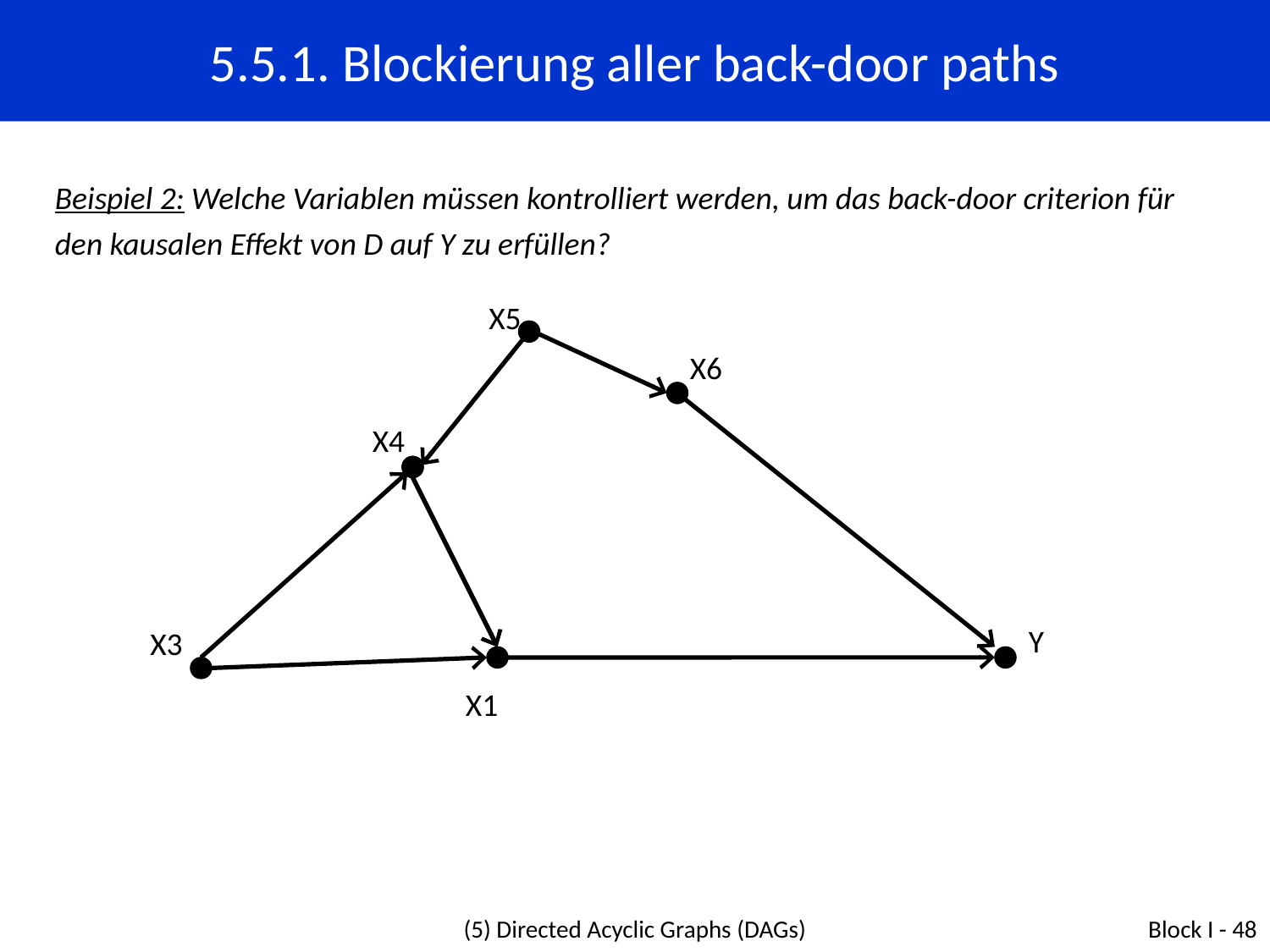

5.5.1. Blockierung aller back-door paths
Beispiel 2: Welche Variablen müssen kontrolliert werden, um das back-door criterion für den kausalen Effekt von D auf Y zu erfüllen?
X5

X6

X4

Y
X3

X1
(5) Directed Acyclic Graphs (DAGs)
Block I - 48